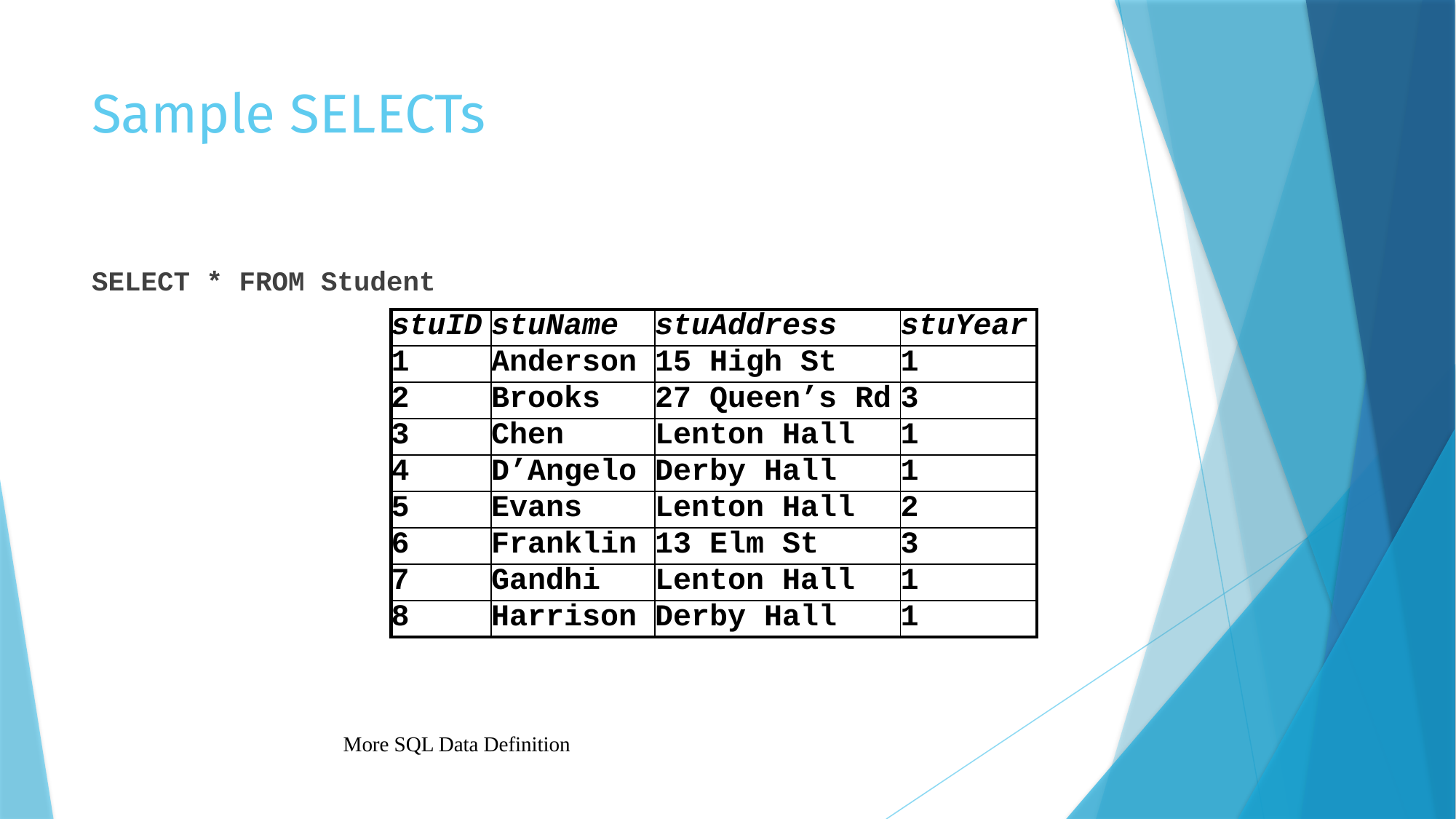

# Sample SELECTs
SELECT * FROM Student
| stuID | stuName | stuAddress | stuYear |
| --- | --- | --- | --- |
| 1 | Anderson | 15 High St | 1 |
| 2 | Brooks | 27 Queen’s Rd | 3 |
| 3 | Chen | Lenton Hall | 1 |
| 4 | D’Angelo | Derby Hall | 1 |
| 5 | Evans | Lenton Hall | 2 |
| 6 | Franklin | 13 Elm St | 3 |
| 7 | Gandhi | Lenton Hall | 1 |
| 8 | Harrison | Derby Hall | 1 |
More SQL Data Definition